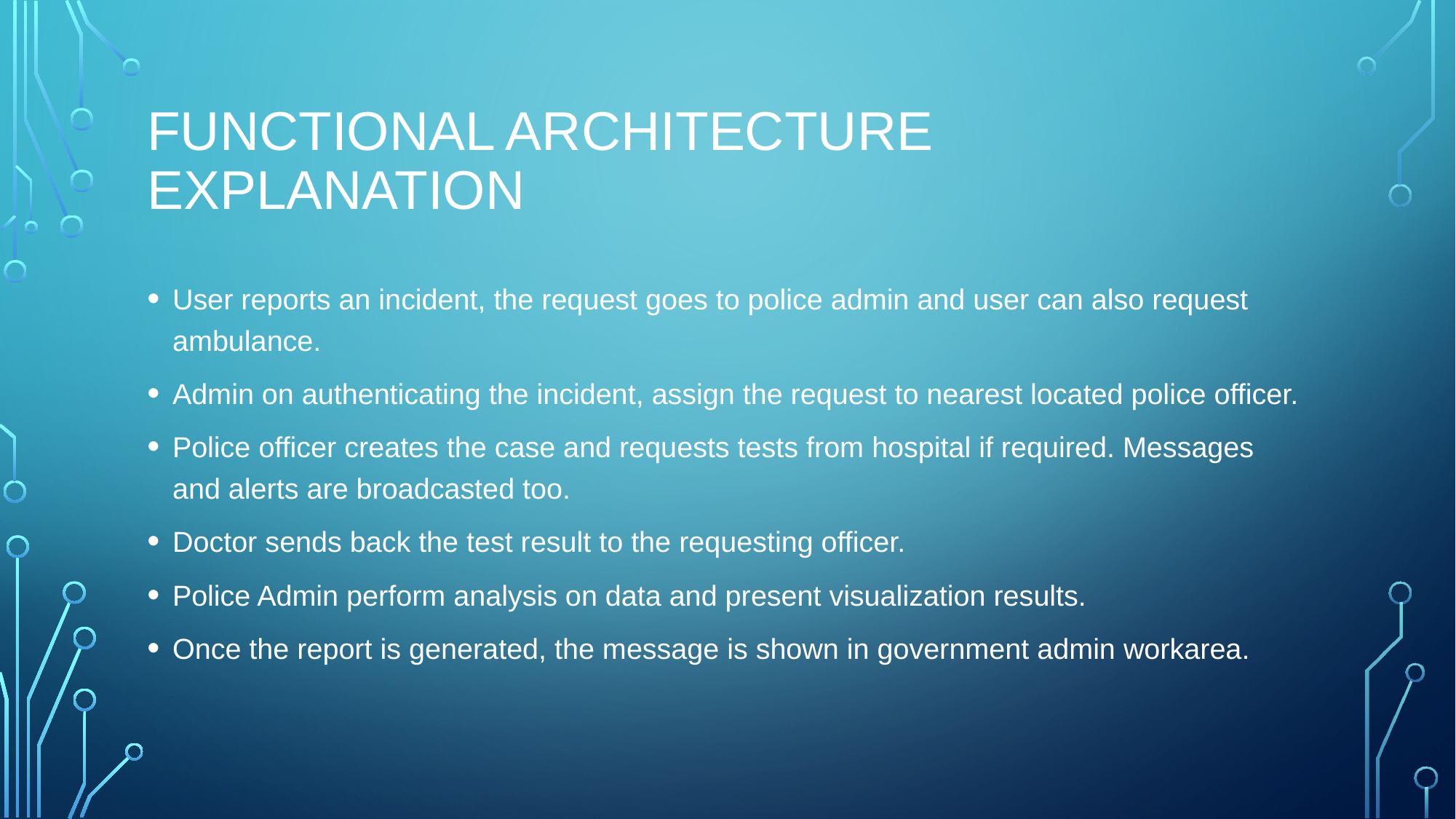

# Functional Architecture Explanation
User reports an incident, the request goes to police admin and user can also request ambulance.
Admin on authenticating the incident, assign the request to nearest located police officer.
Police officer creates the case and requests tests from hospital if required. Messages and alerts are broadcasted too.
Doctor sends back the test result to the requesting officer.
Police Admin perform analysis on data and present visualization results.
Once the report is generated, the message is shown in government admin workarea.